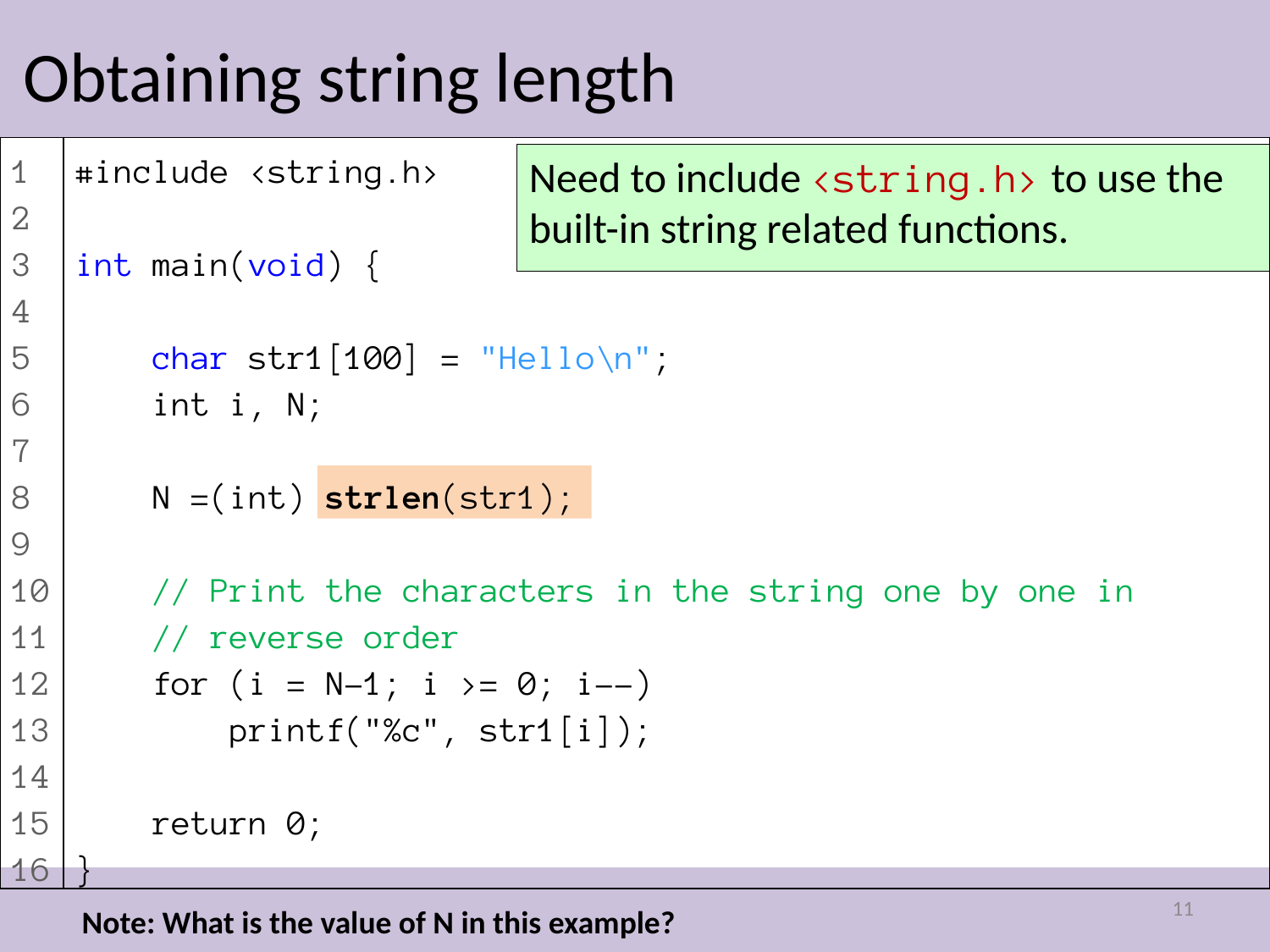

# Obtaining string length
1
2
3
4
5
6
7
8
9
10
11
12
13
14
15
16
#include <string.h>

int main(void) {

    char str1[100] = "Hello\n";
    int i, N;

    N =(int) strlen(str1);

    // Print the characters in the string one by one in
    // reverse order
    for (i = N-1; i >= 0; i--)
        printf("%c", str1[i]);

    return 0;
}

Need to include <string.h> to use the built-in string related functions.

11
Note: What is the value of N in this example?